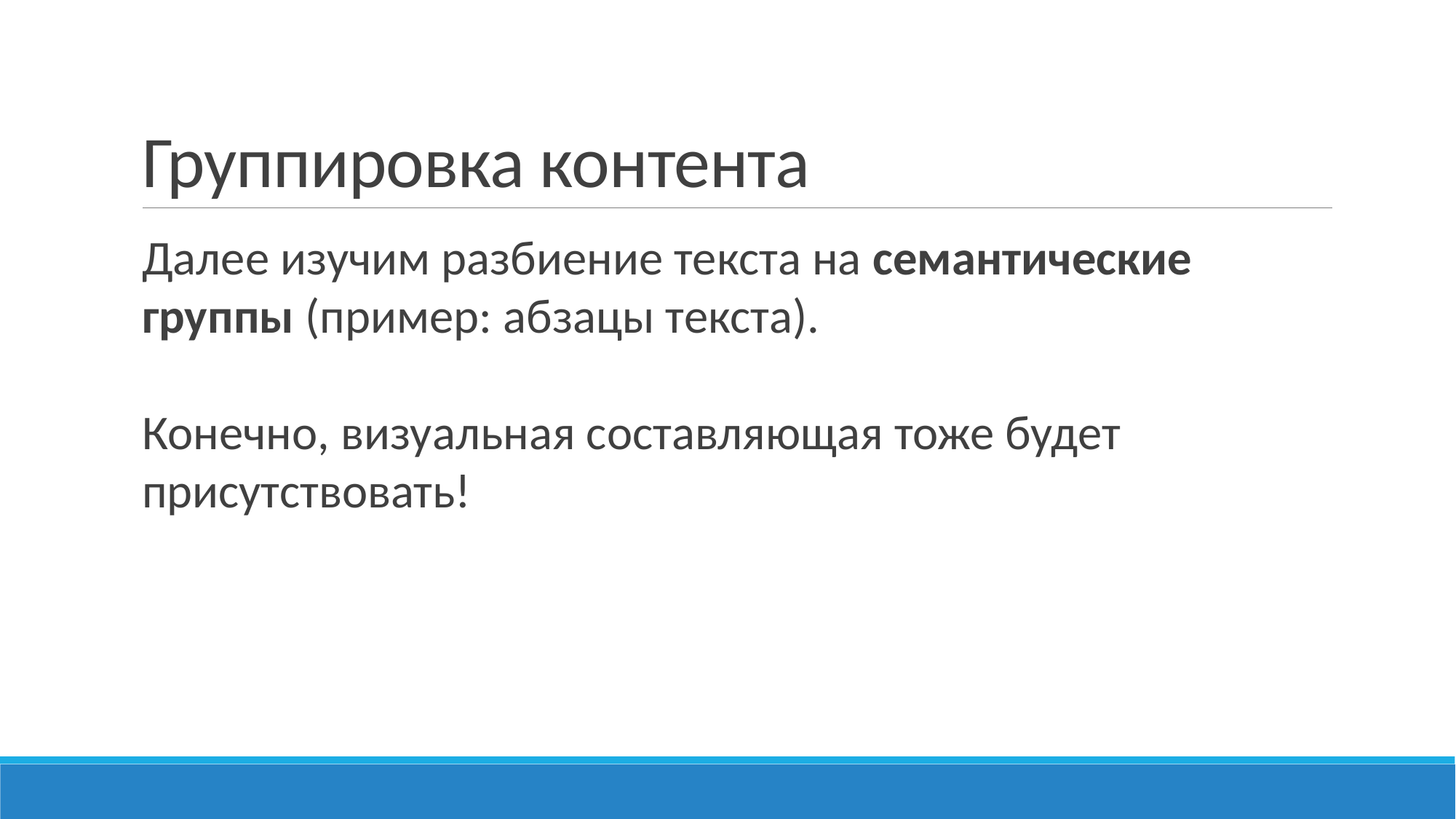

# Группировка контента
Далее изучим разбиение текста на семантические группы (пример: абзацы текста).

Конечно, визуальная составляющая тоже будет присутствовать!